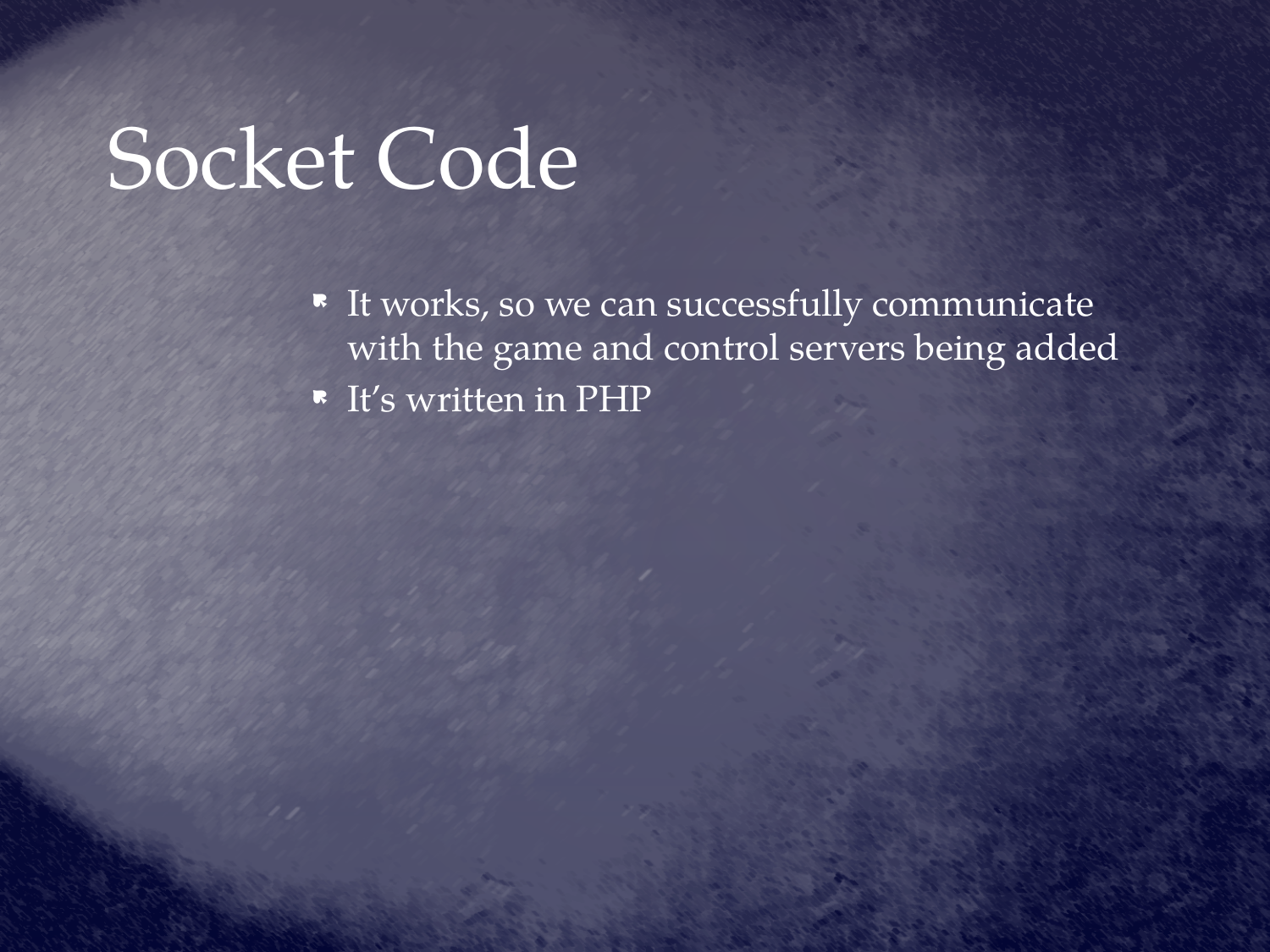

# Socket Code
It works, so we can successfully communicate with the game and control servers being added
It’s written in PHP